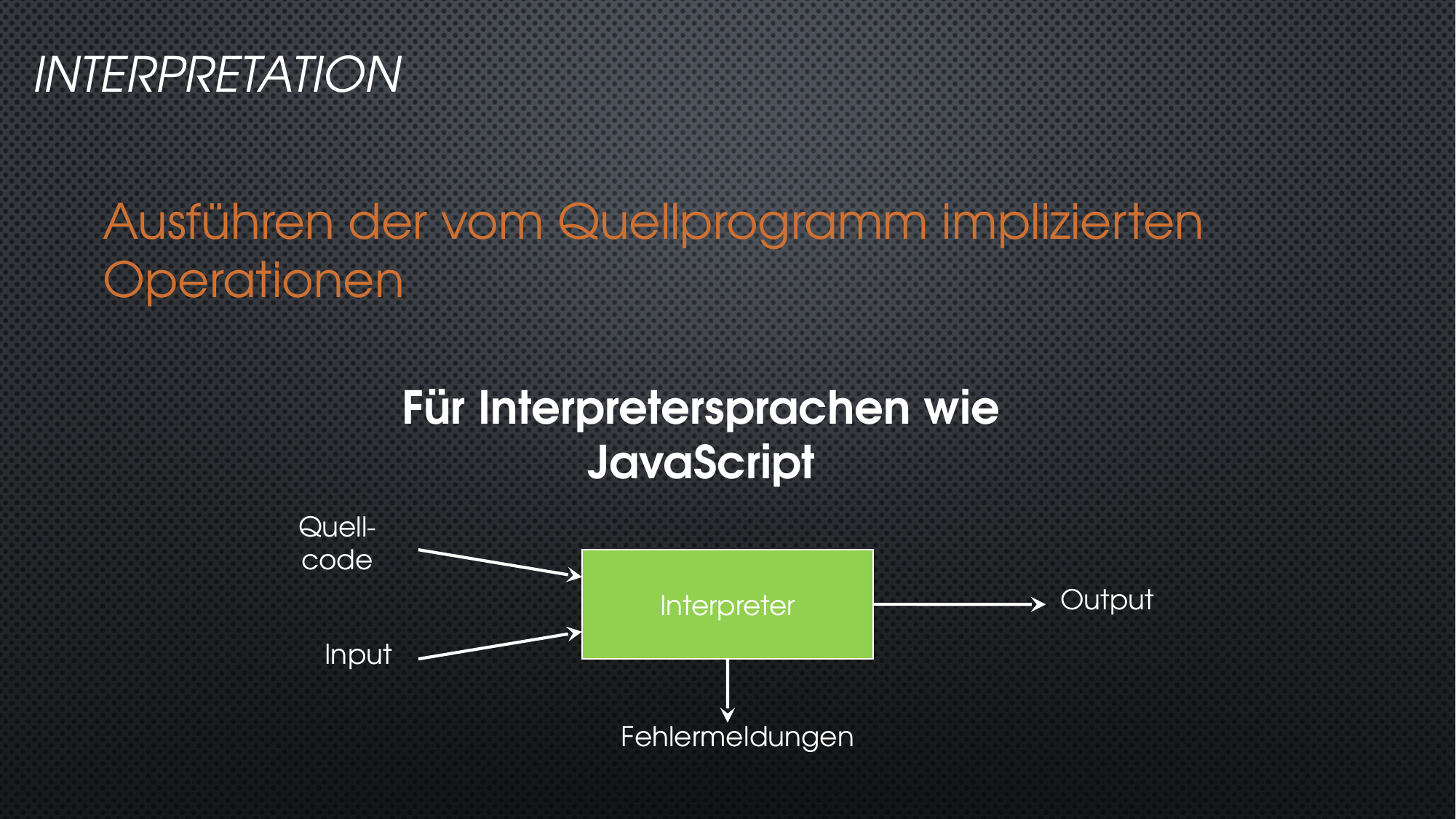

# Interpretation
Ausführen der vom Quellprogramm implizierten Operationen
Für Interpretersprachen wie
JavaScript
Quell-
code

Interpreter
Output

Input

Fehlermeldungen